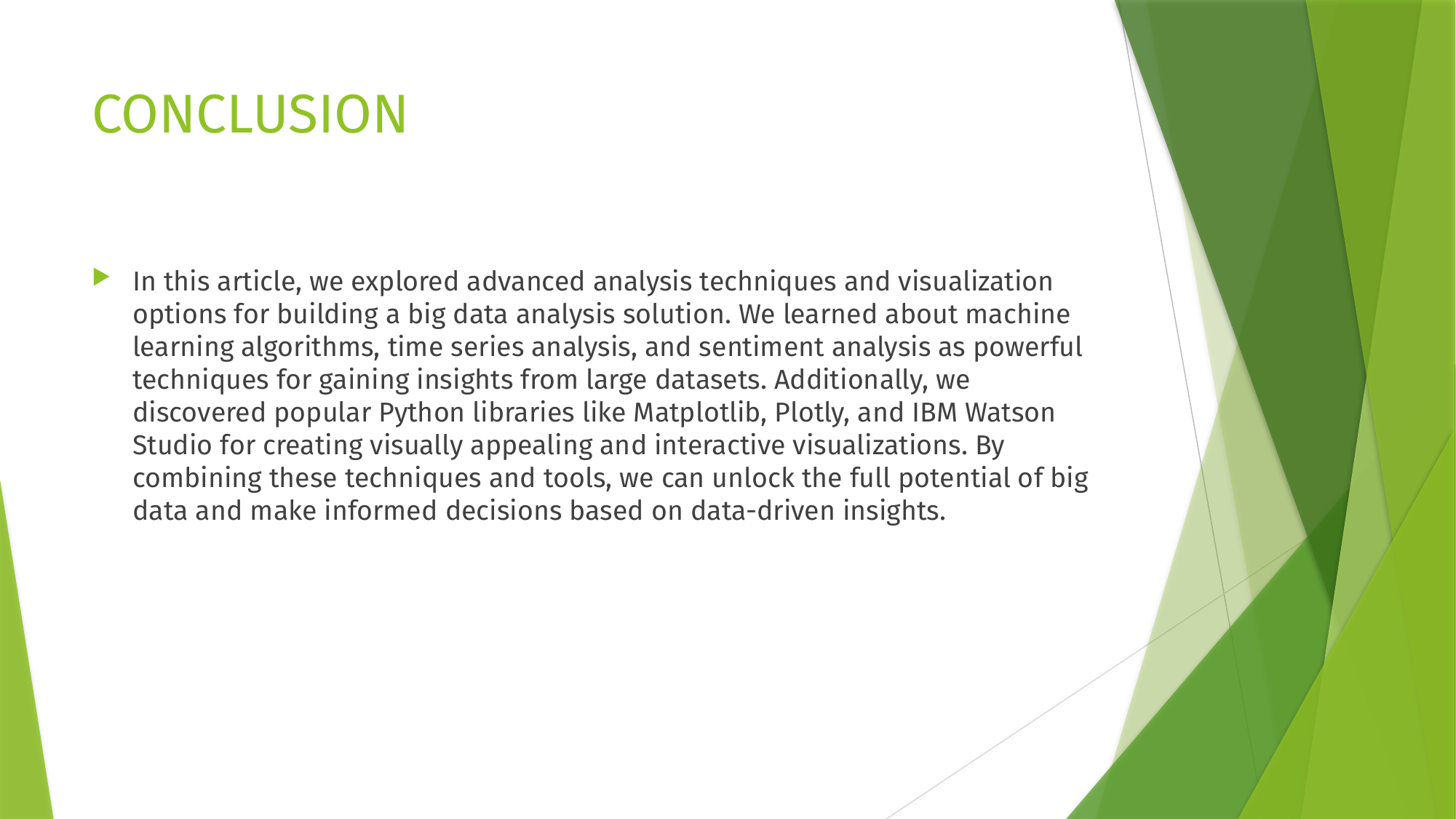

# CONCLUSION
In this article, we explored advanced analysis techniques and visualization options for building a big data analysis solution. We learned about machine learning algorithms, time series analysis, and sentiment analysis as powerful techniques for gaining insights from large datasets. Additionally, we discovered popular Python libraries like Matplotlib, Plotly, and IBM Watson Studio for creating visually appealing and interactive visualizations. By combining these techniques and tools, we can unlock the full potential of big data and make informed decisions based on data-driven insights.